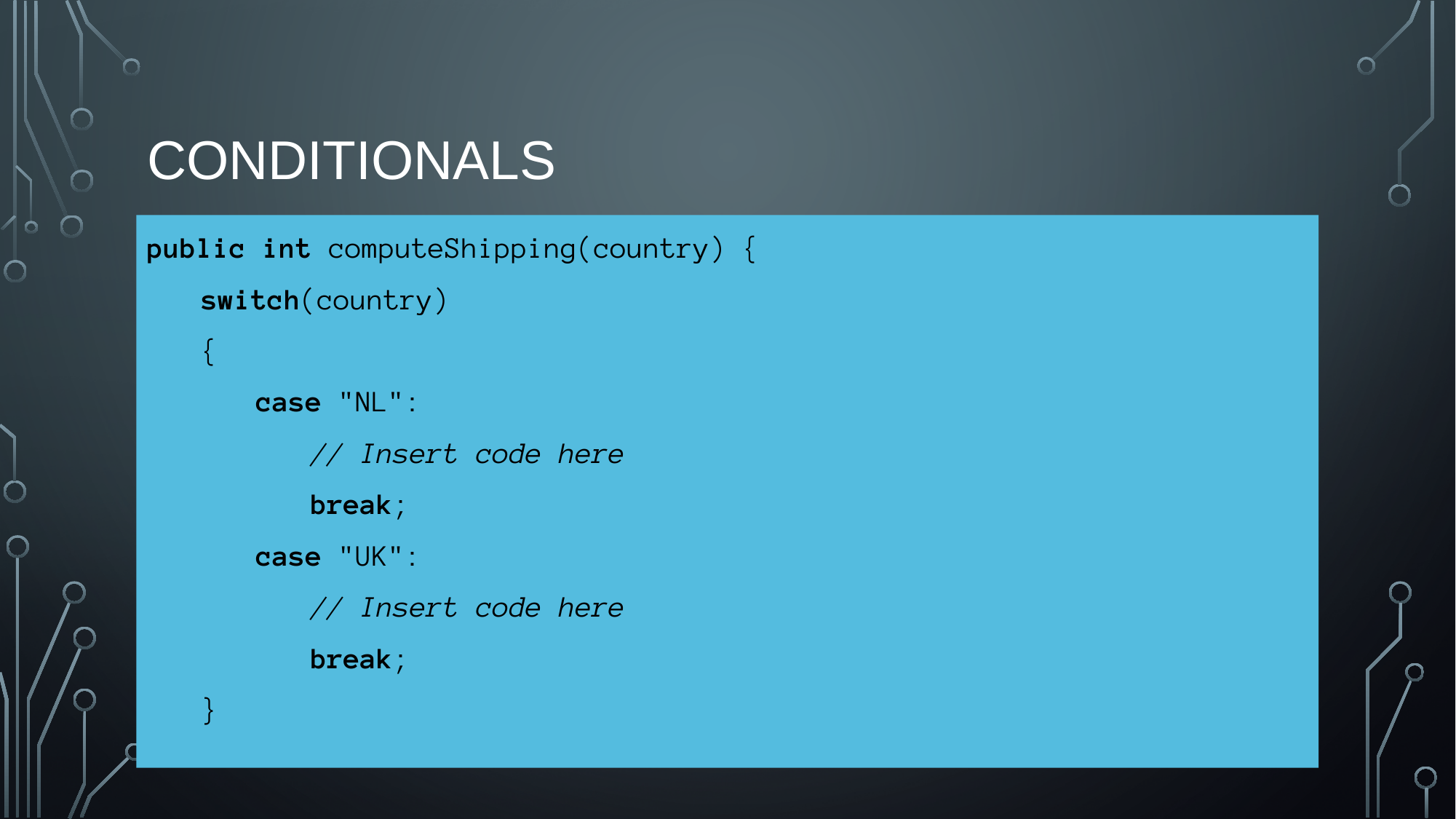

# Conditionals
public int computeShipping(country) {
switch(country)
{
case "NL":
// Insert code here
break;
case "UK":
// Insert code here
break;
}